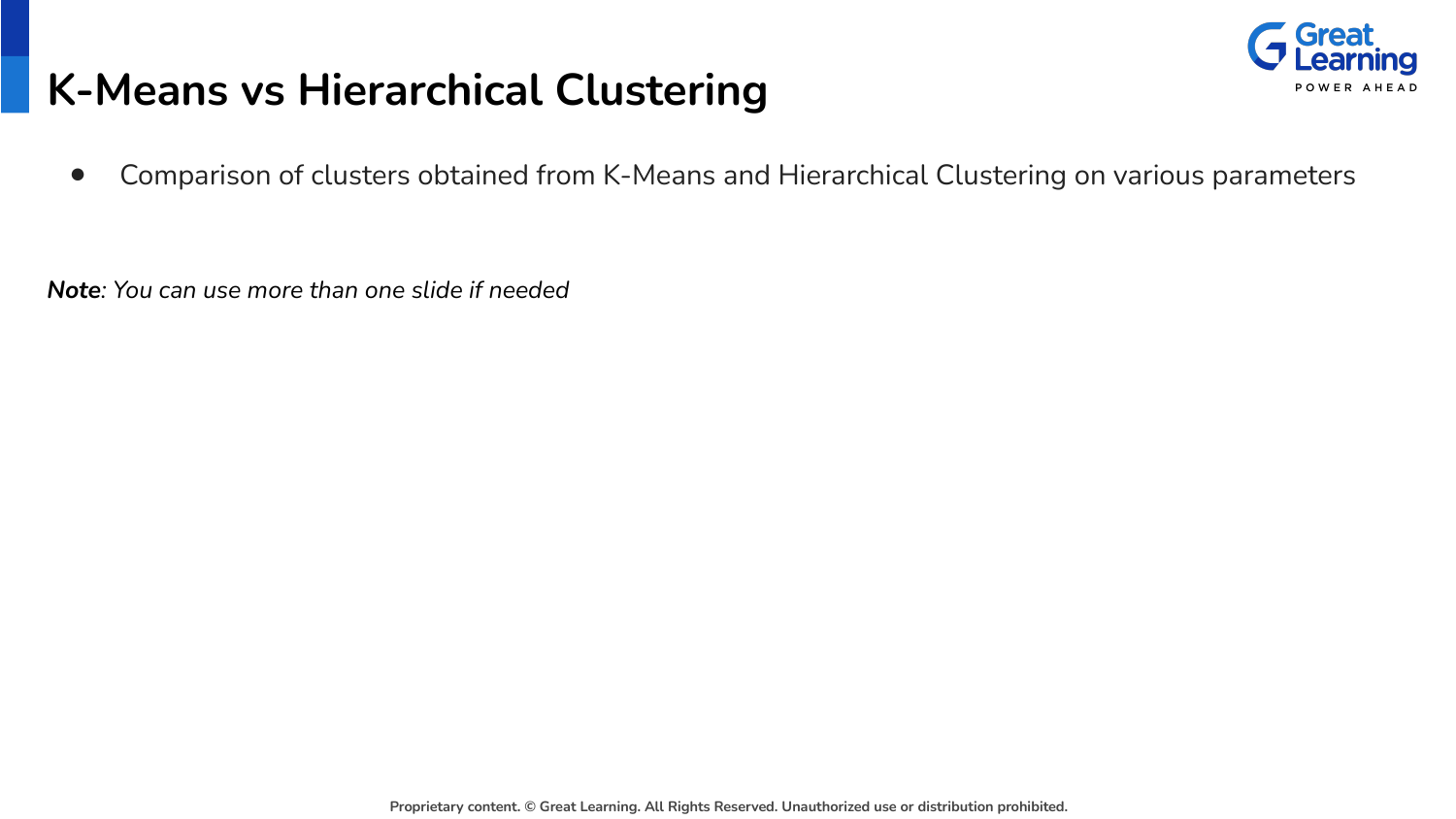

# K-Means vs Hierarchical Clustering
Comparison of clusters obtained from K-Means and Hierarchical Clustering on various parameters

Note: You can use more than one slide if needed